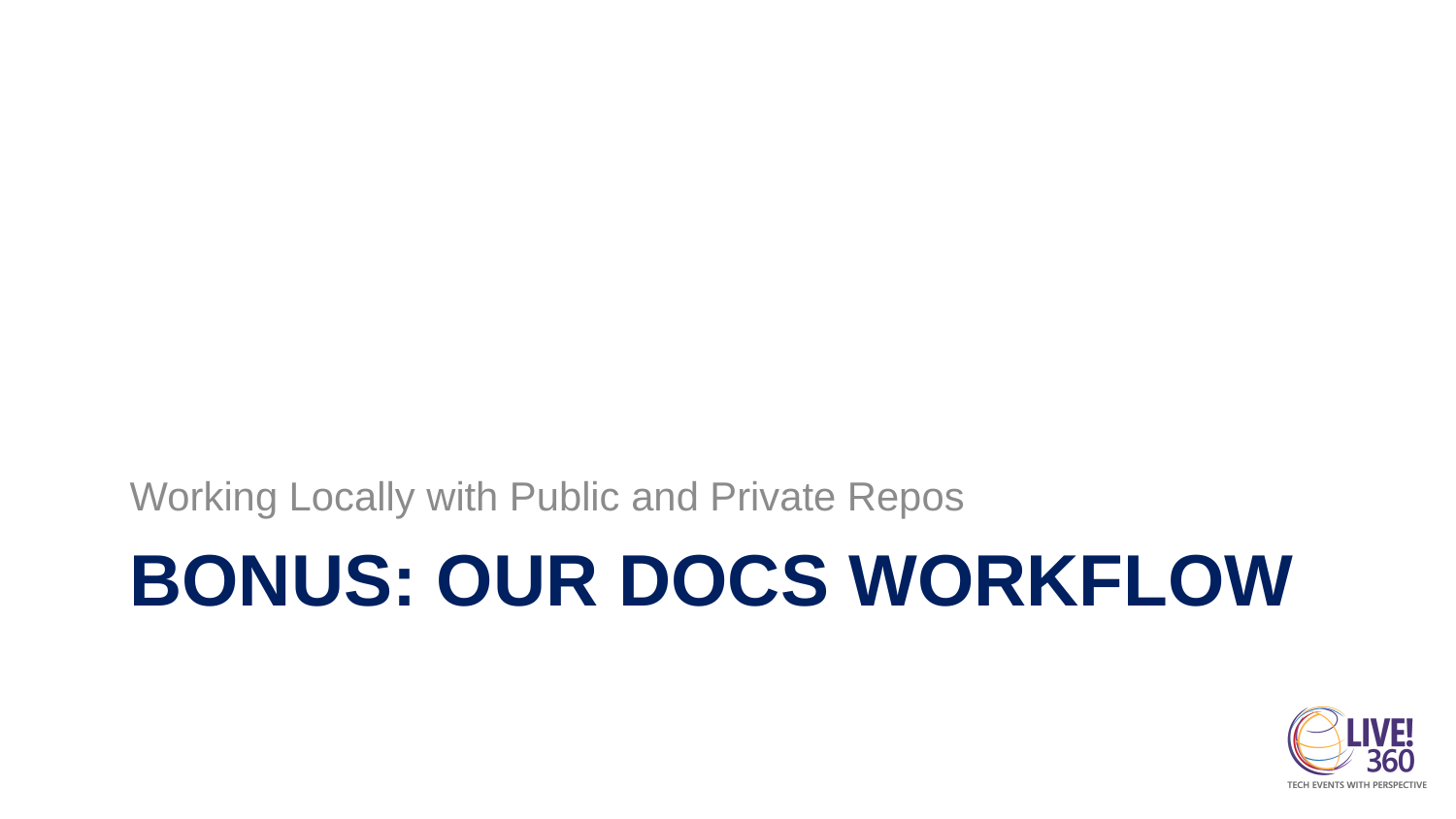

Working Locally with Public and Private Repos
# Bonus: Our Docs Workflow